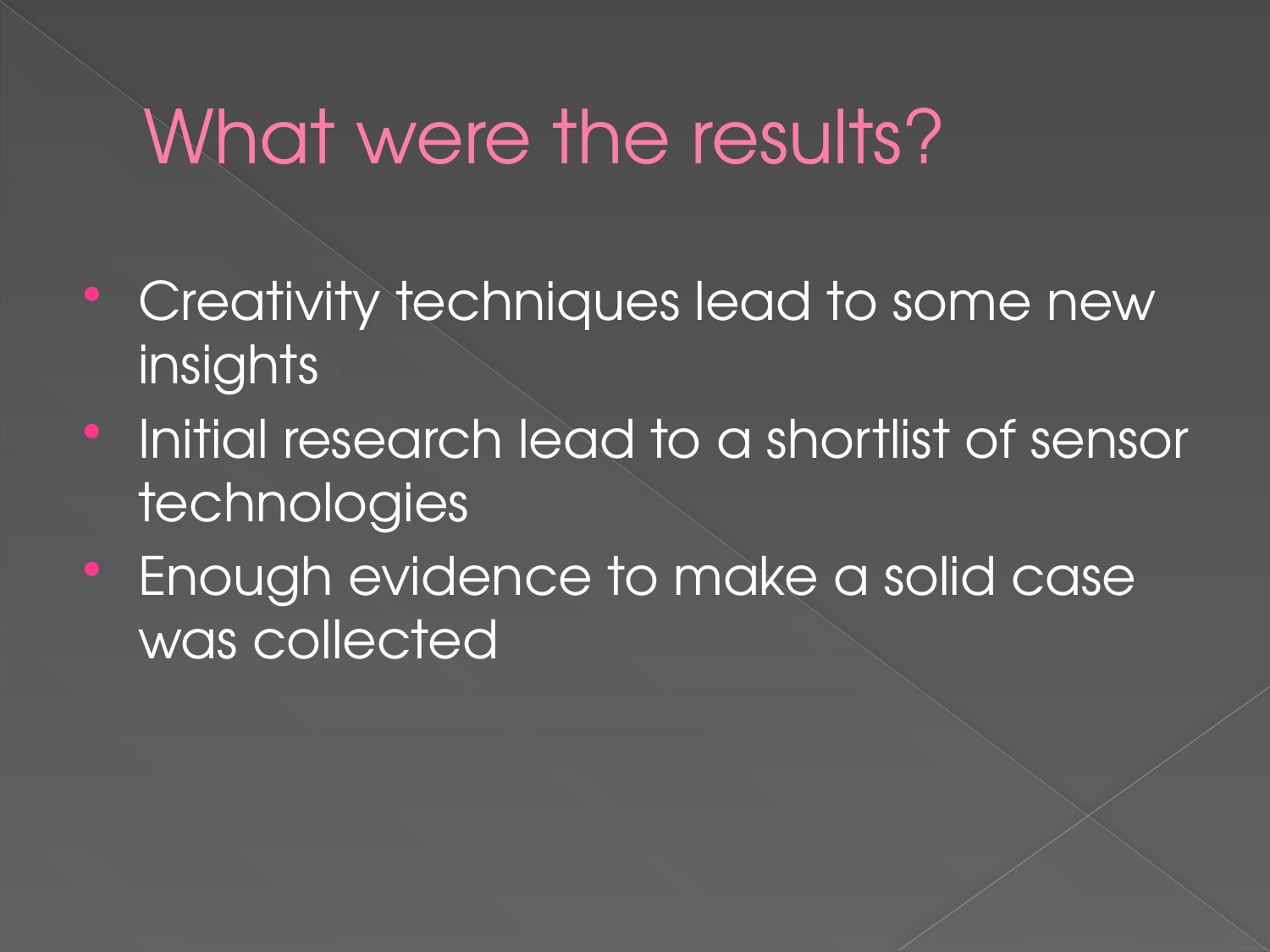

# What were the results?
Creativity techniques lead to some new insights
Initial research lead to a shortlist of sensor technologies
Enough evidence to make a solid case was collected